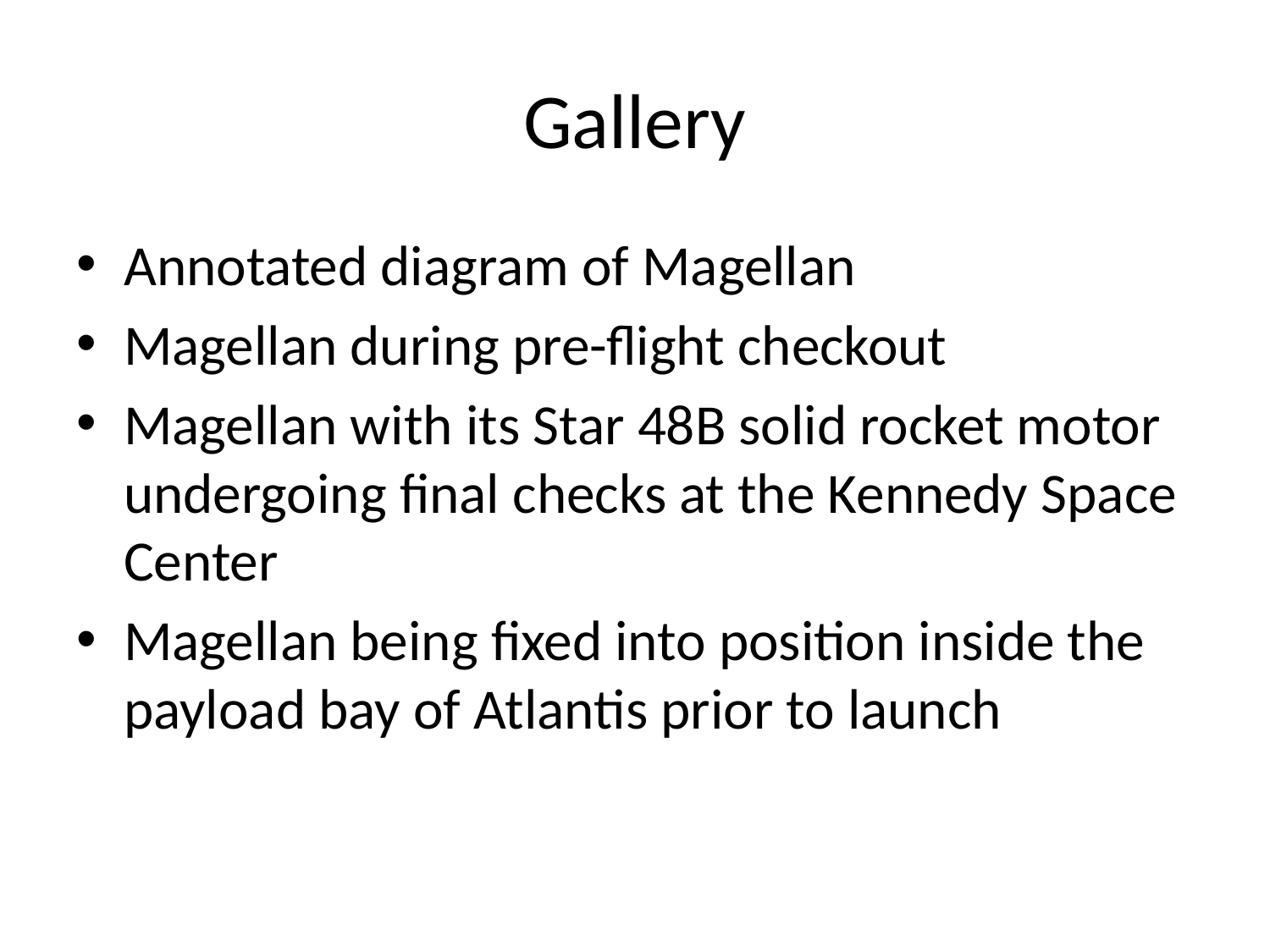

# Gallery
Annotated diagram of Magellan
Magellan during pre-flight checkout
Magellan with its Star 48B solid rocket motor undergoing final checks at the Kennedy Space Center
Magellan being fixed into position inside the payload bay of Atlantis prior to launch